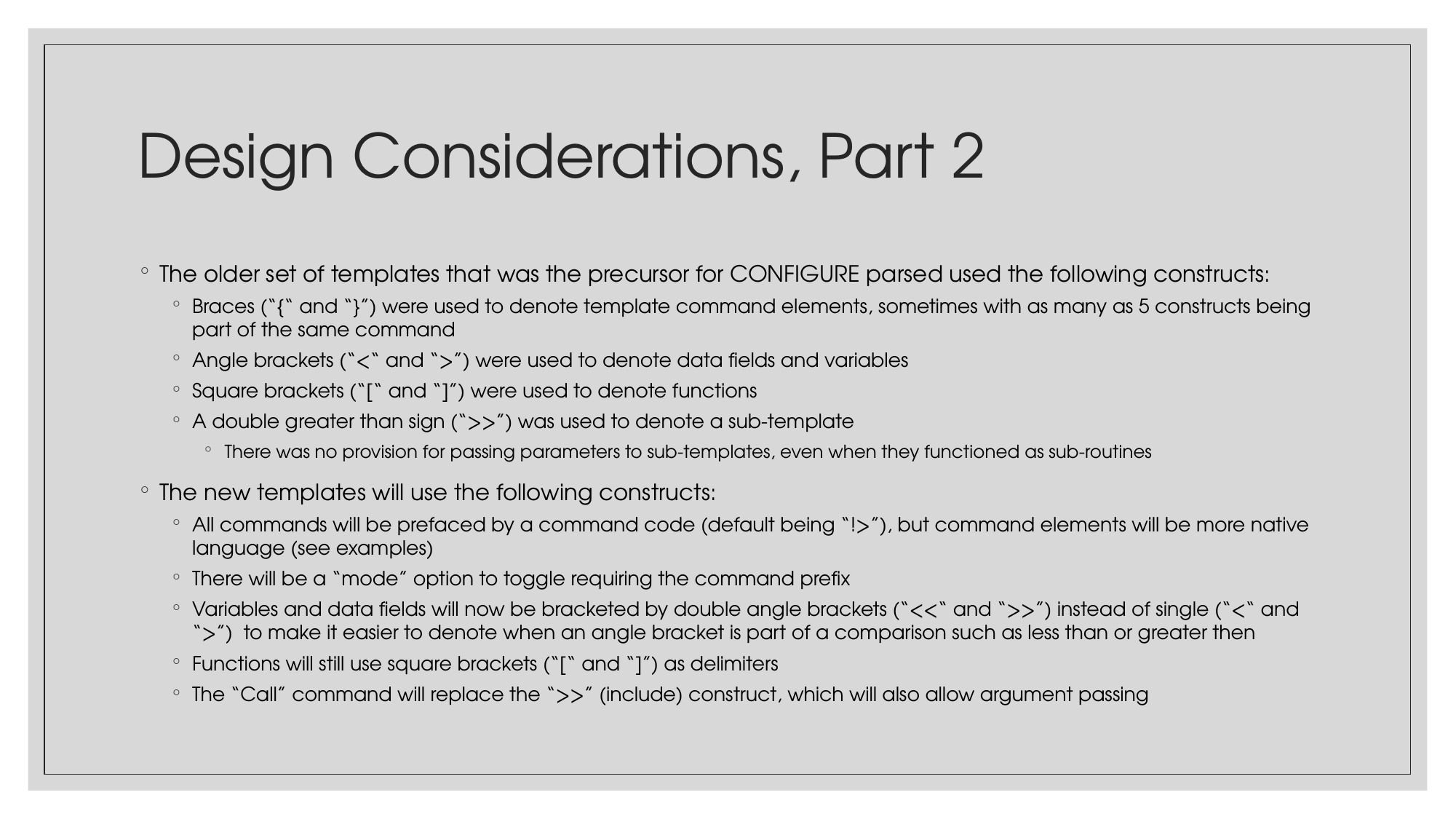

# Design Considerations, Part 2
The older set of templates that was the precursor for CONFIGURE parsed used the following constructs:
Braces (“{“ and “}”) were used to denote template command elements, sometimes with as many as 5 constructs being part of the same command
Angle brackets (“<“ and “>”) were used to denote data fields and variables
Square brackets (“[“ and “]”) were used to denote functions
A double greater than sign (“>>”) was used to denote a sub-template
There was no provision for passing parameters to sub-templates, even when they functioned as sub-routines
The new templates will use the following constructs:
All commands will be prefaced by a command code (default being “!>”), but command elements will be more native language (see examples)
There will be a “mode” option to toggle requiring the command prefix
Variables and data fields will now be bracketed by double angle brackets (“<<“ and “>>”) instead of single (“<“ and “>”)  to make it easier to denote when an angle bracket is part of a comparison such as less than or greater then
Functions will still use square brackets (“[“ and “]”) as delimiters
The “Call” command will replace the “>>” (include) construct, which will also allow argument passing